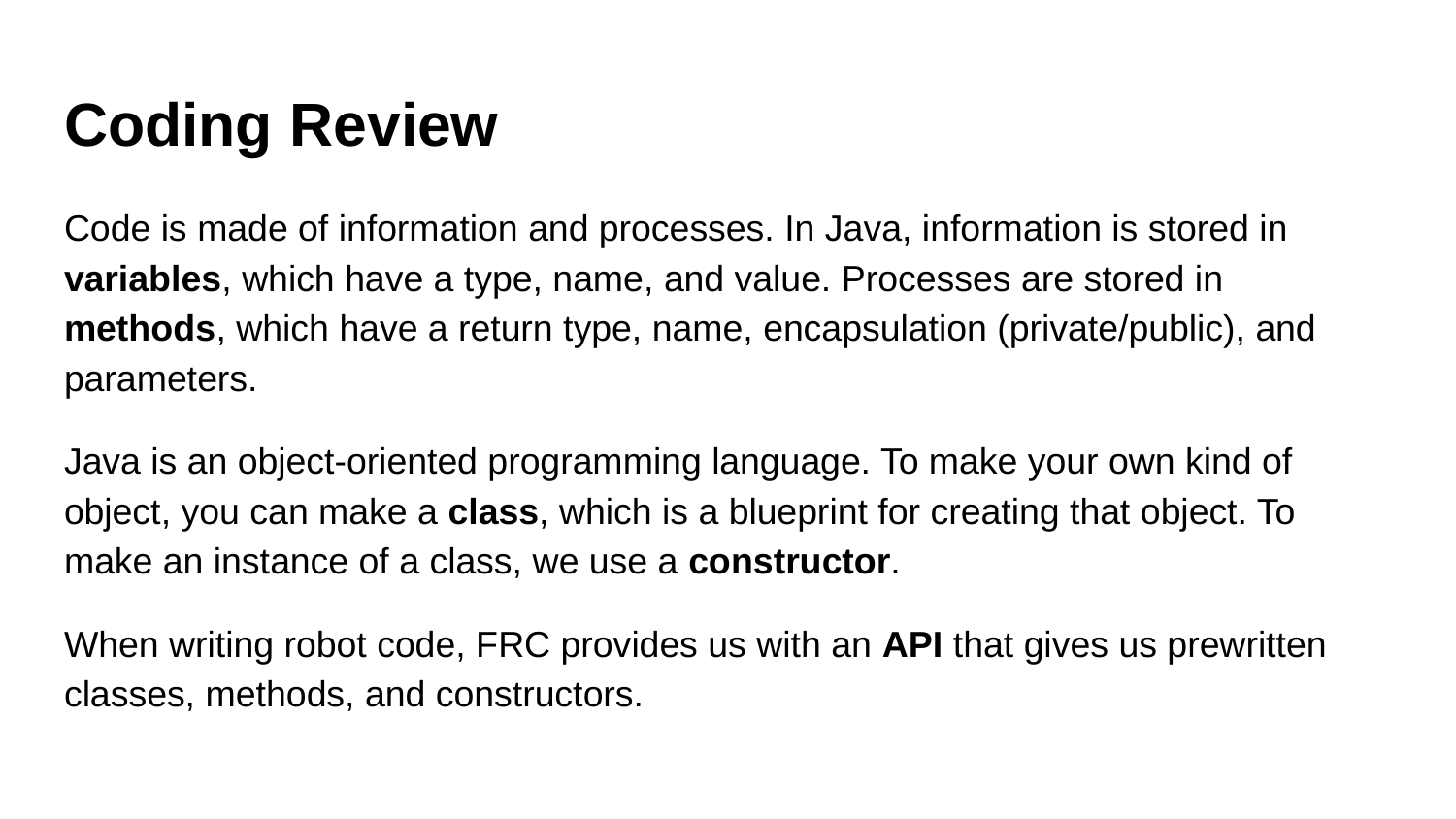

# Coding Review
Code is made of information and processes. In Java, information is stored in variables, which have a type, name, and value. Processes are stored in methods, which have a return type, name, encapsulation (private/public), and parameters.
Java is an object-oriented programming language. To make your own kind of object, you can make a class, which is a blueprint for creating that object. To make an instance of a class, we use a constructor.
When writing robot code, FRC provides us with an API that gives us prewritten classes, methods, and constructors.